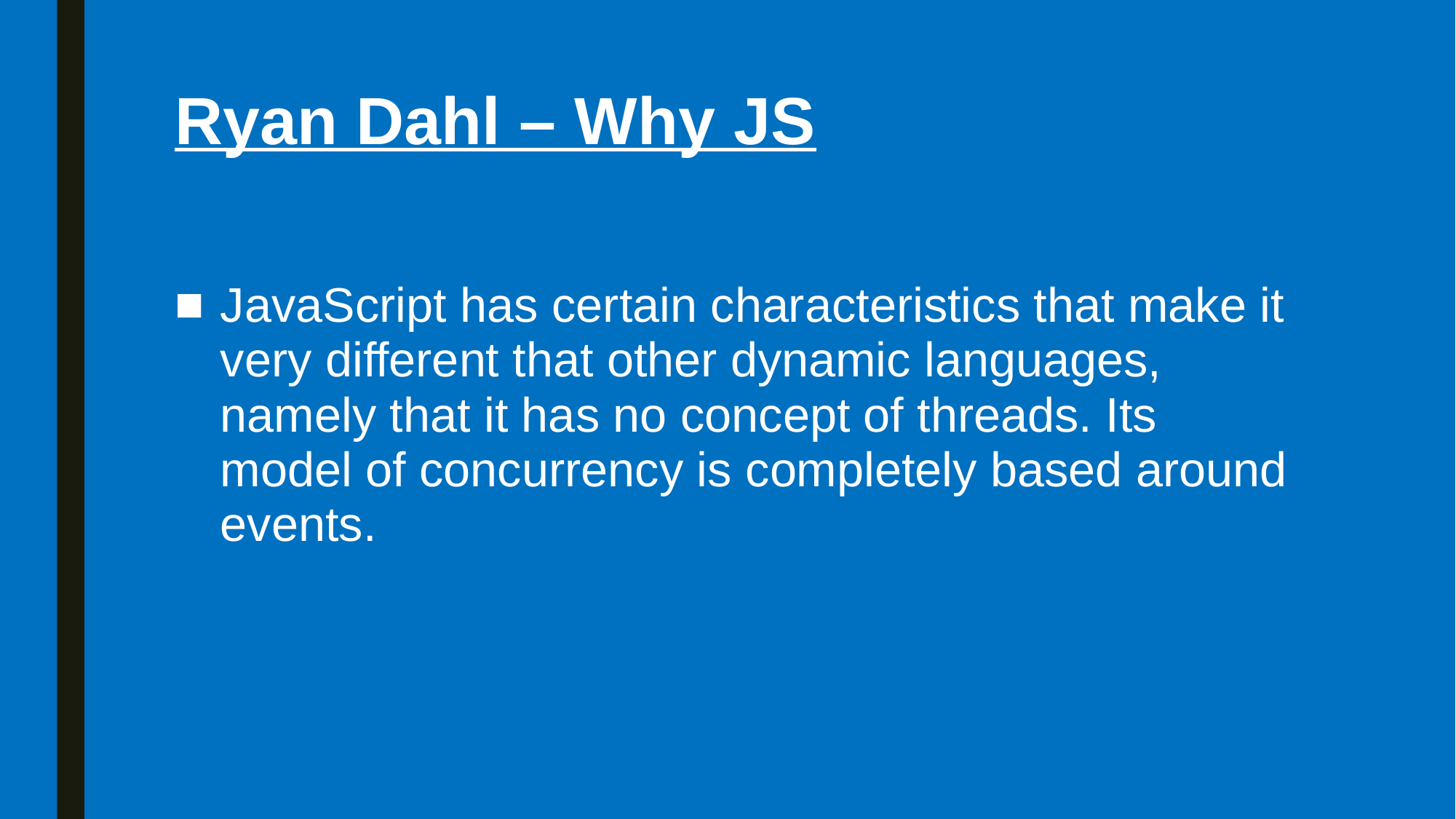

# Ryan Dahl – Why JS
JavaScript has certain characteristics that make it very different that other dynamic languages, namely that it has no concept of threads. Its model of concurrency is completely based around events.